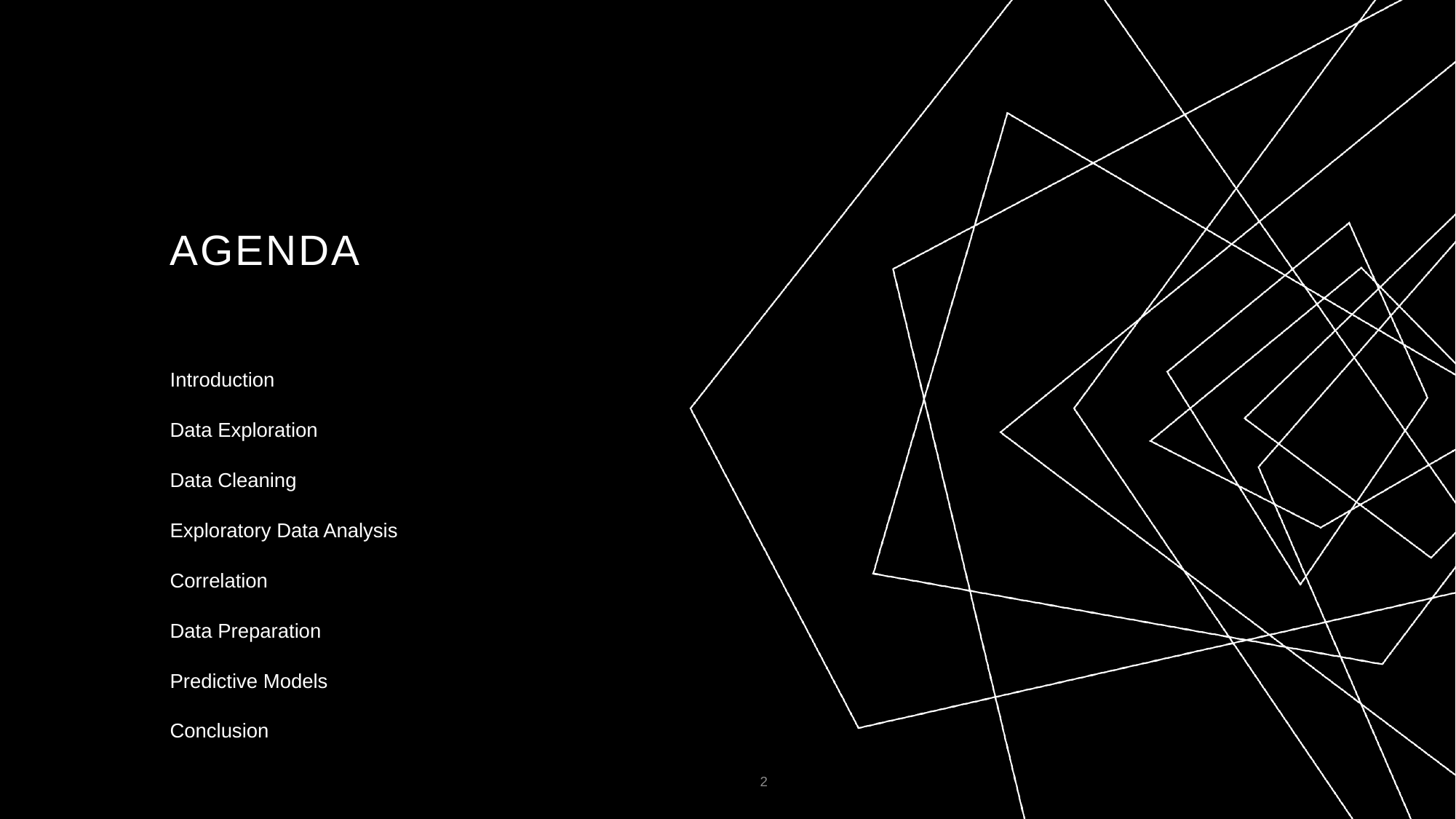

# AGENDA
Introduction
Data Exploration
Data Cleaning
Exploratory Data Analysis
Correlation
Data Preparation
Predictive Models
Conclusion
2